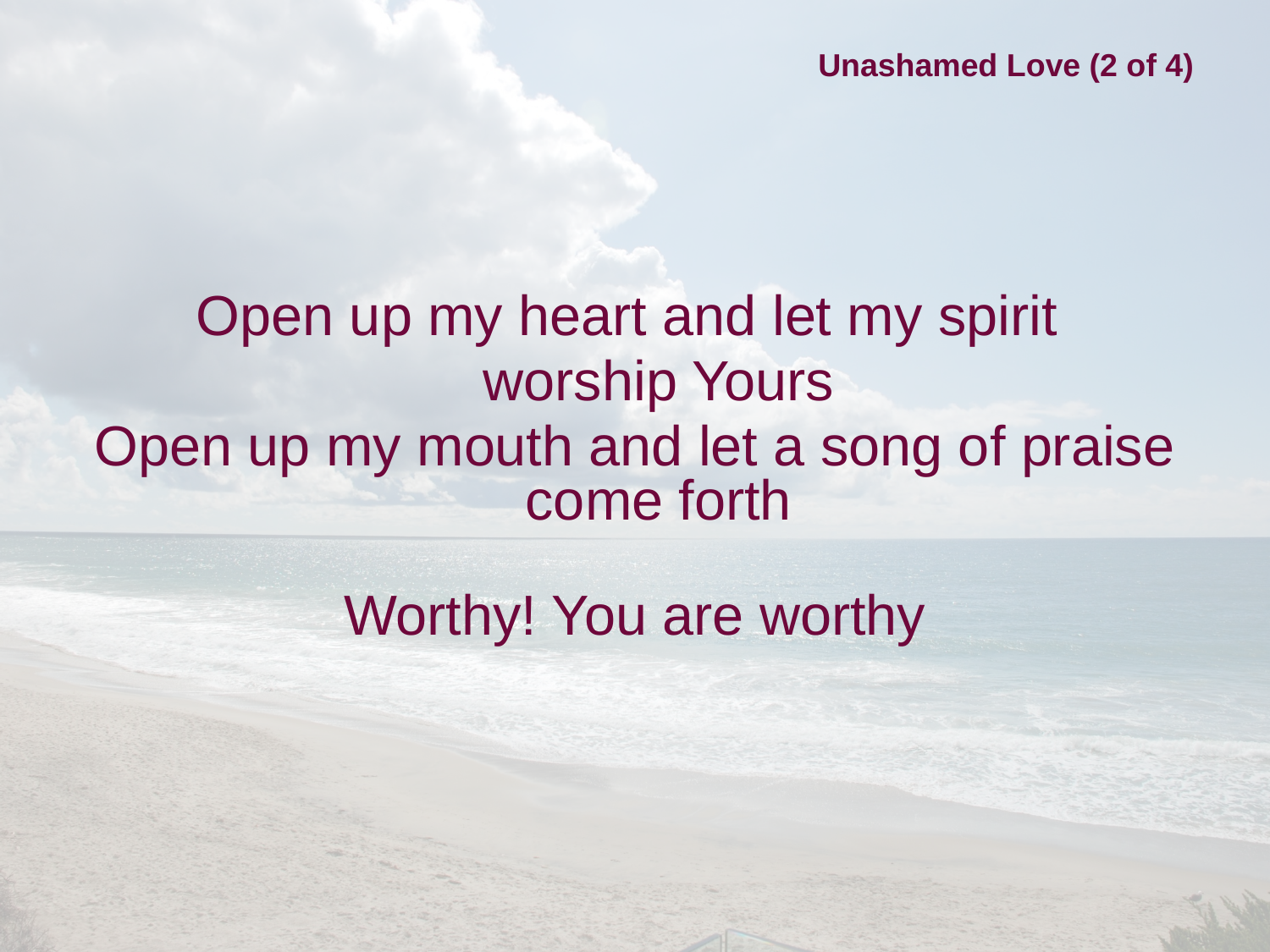

# Unashamed Love (2 of 4)
Open up my heart and let my spirit
	worship Yours
Open up my mouth and let a song of praise come forth

Worthy! You are worthy